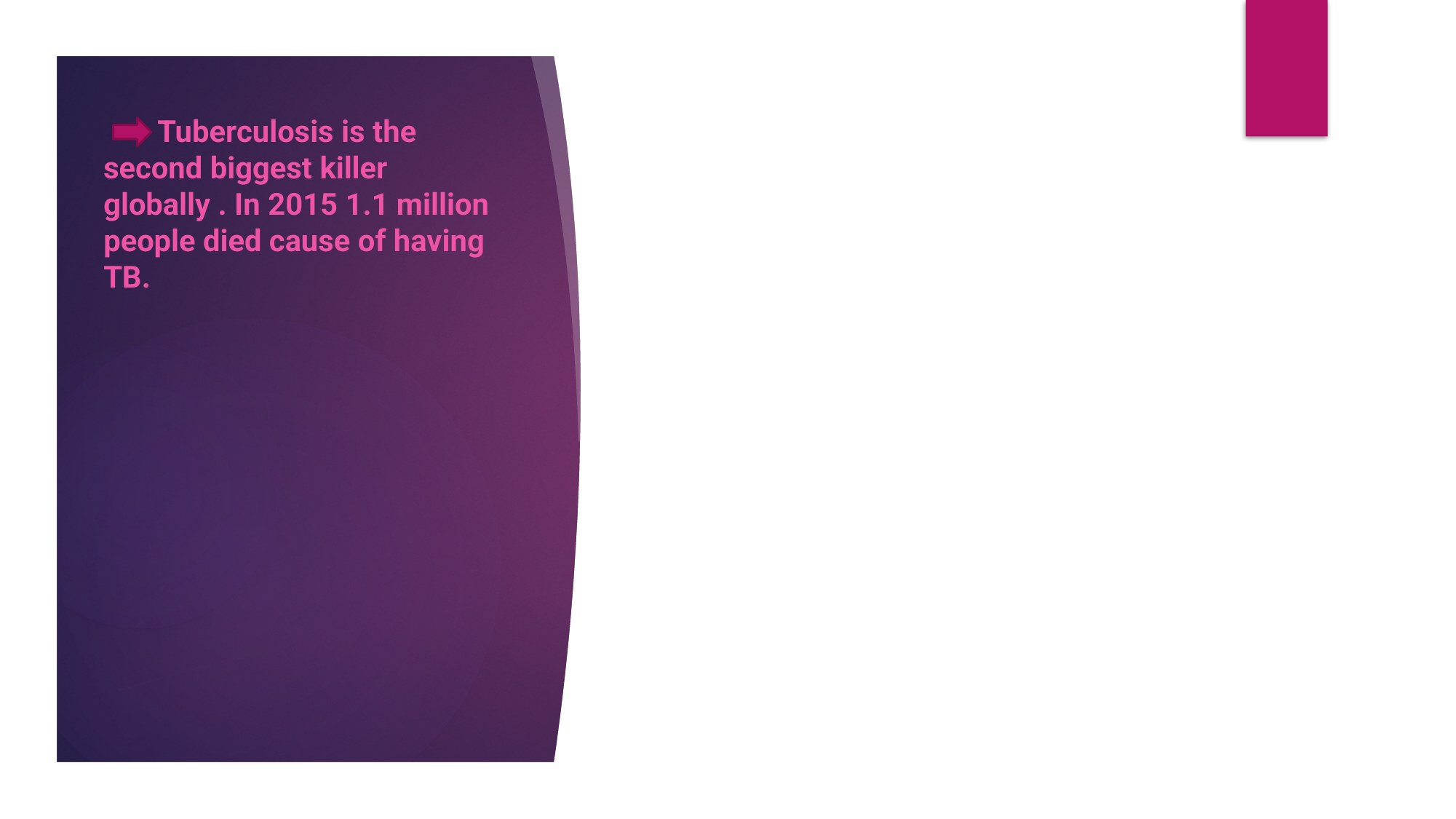

#
         Tuberculosis is the second biggest killer globally . In 2015 1.1 million people died cause of having TB.